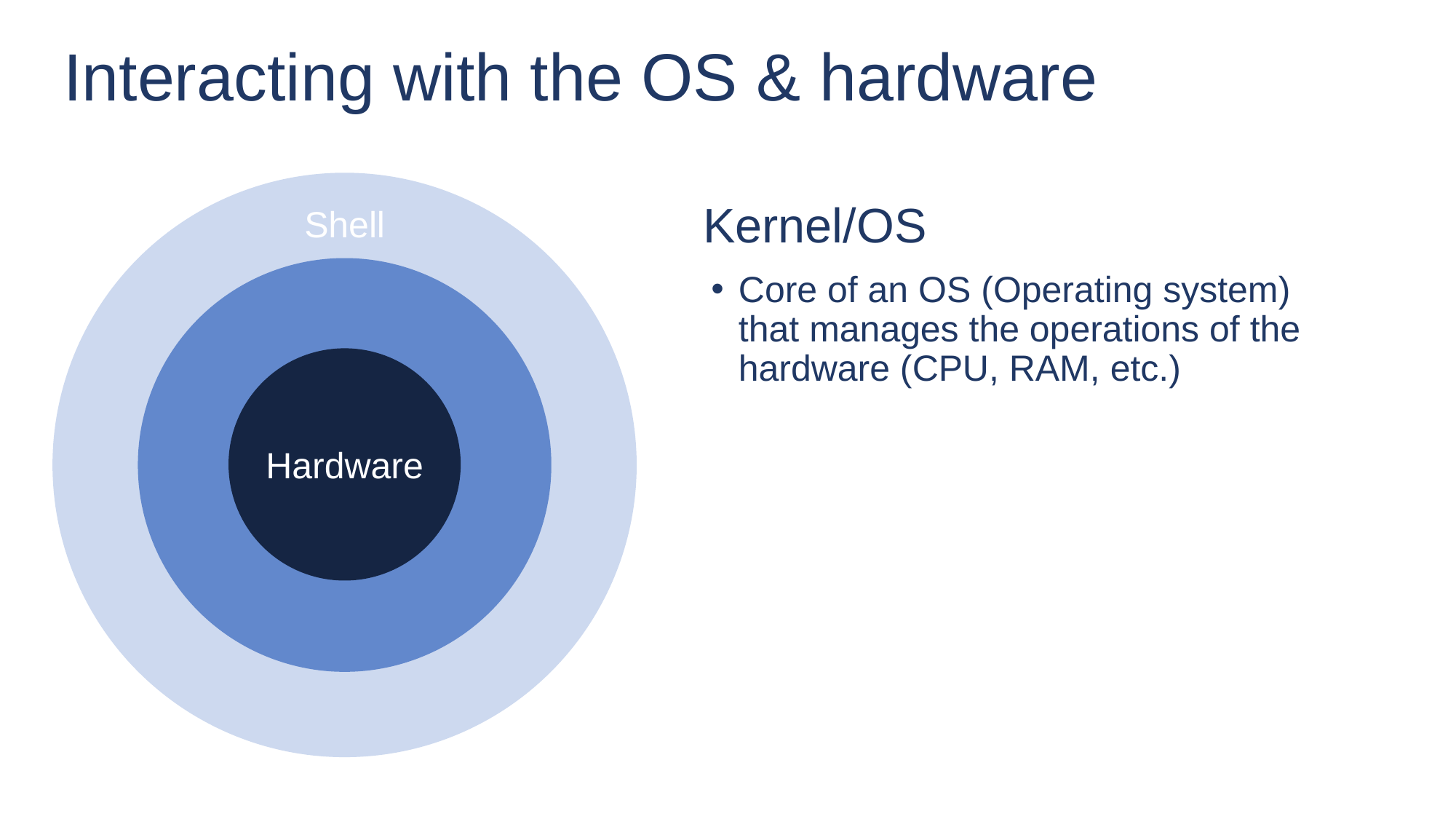

# Interacting with the OS & hardware

Kernel/OS
Shell

Core of an OS (Operating system) that manages the operations of the hardware (CPU, RAM, etc.)

Hardware